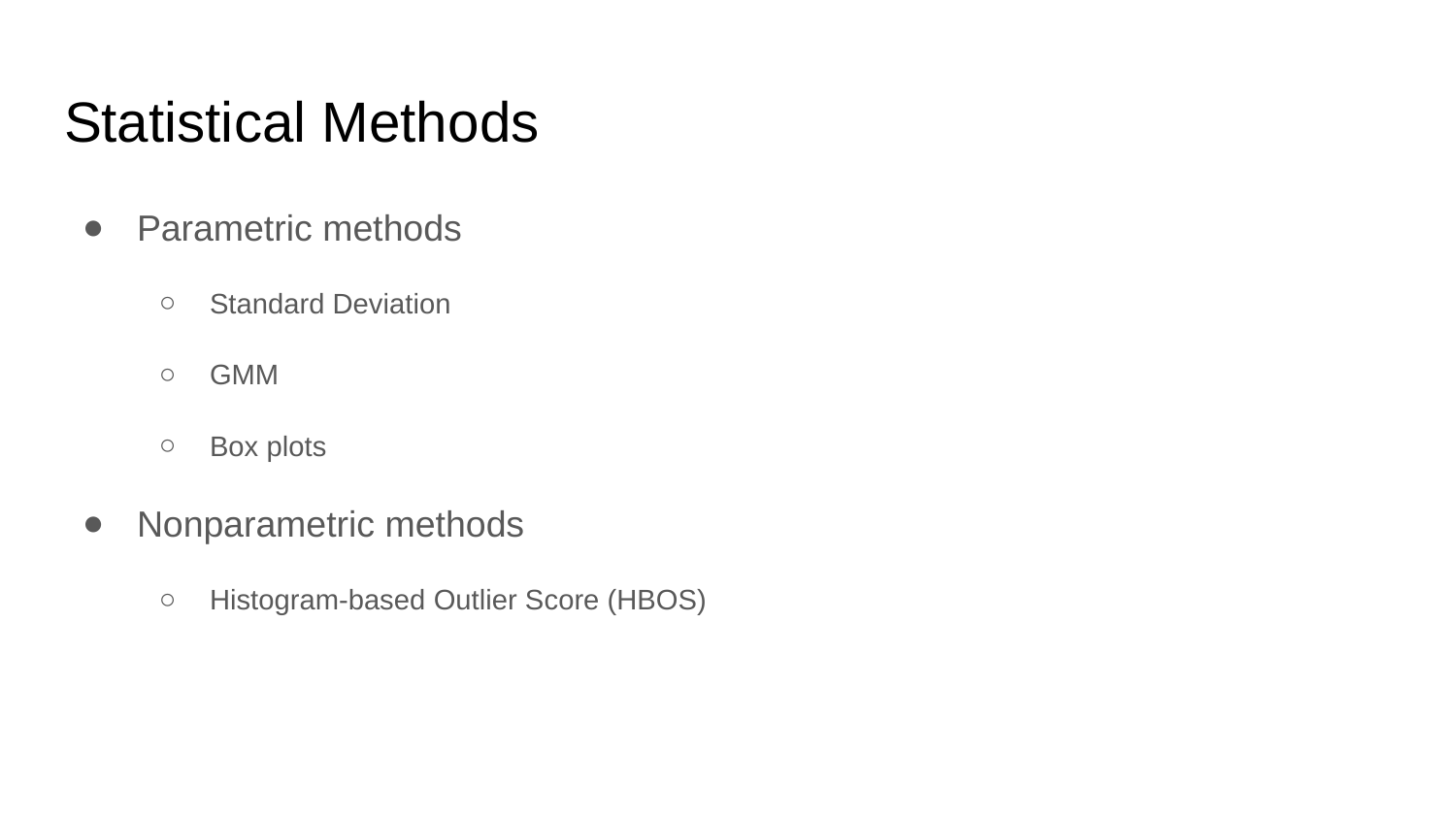

# Statistical Methods

Parametric methods
Standard Deviation
GMM
Box plots
Nonparametric methods
Histogram-based Outlier Score (HBOS)